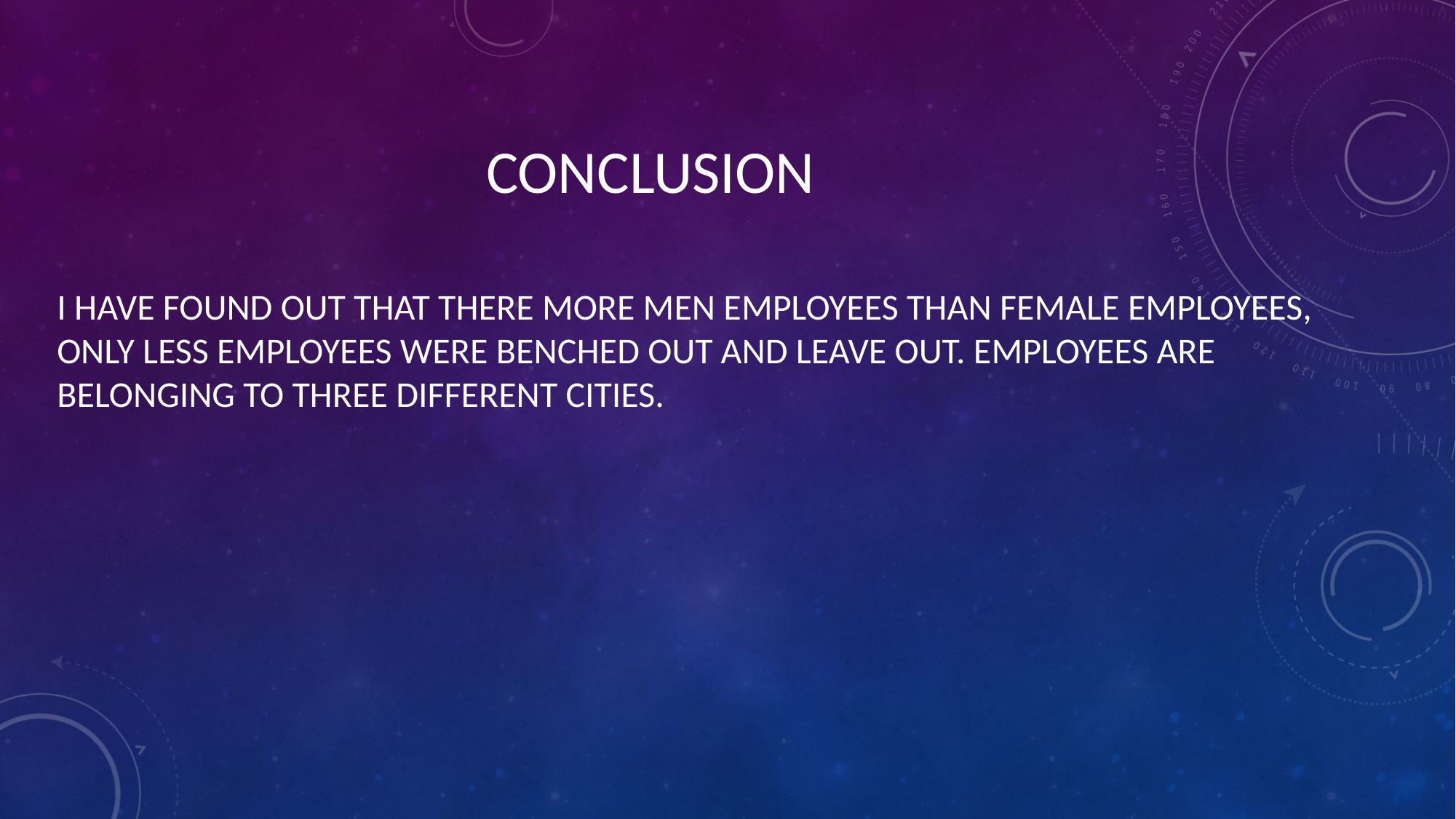

# CONCLUSION
I HAVE FOUND OUT THAT THERE MORE MEN EMPLOYEES THAN FEMALE EMPLOYEES, ONLY LESS EMPLOYEES WERE BENCHED OUT AND LEAVE OUT. EMPLOYEES ARE BELONGING TO THREE DIFFERENT CITIES.